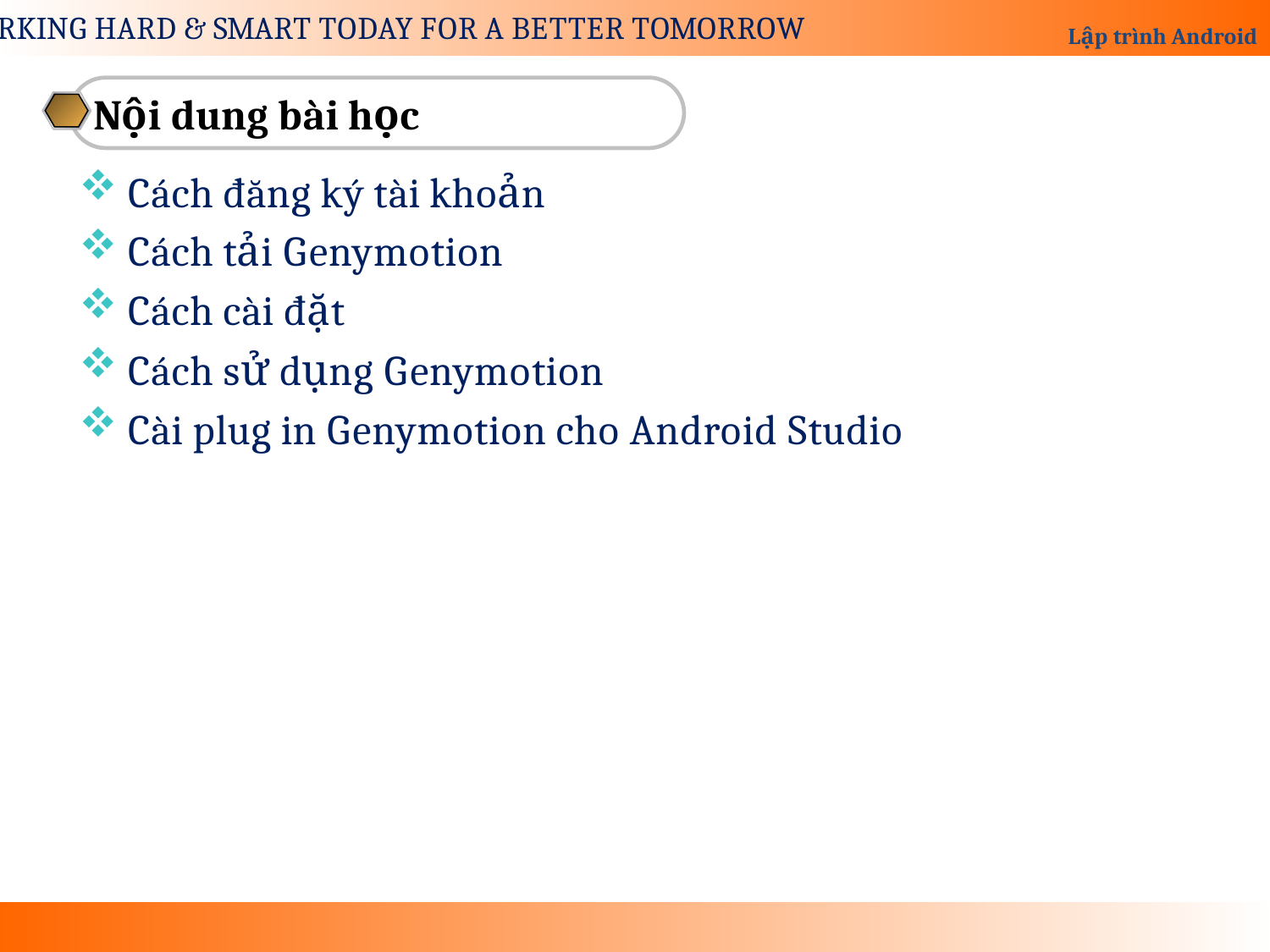

Nội dung bài học

Cách đăng ký tài khoản
Cách tải Genymotion
Cách cài đặt
Cách sử dụng Genymotion
Cài plug in Genymotion cho Android Studio